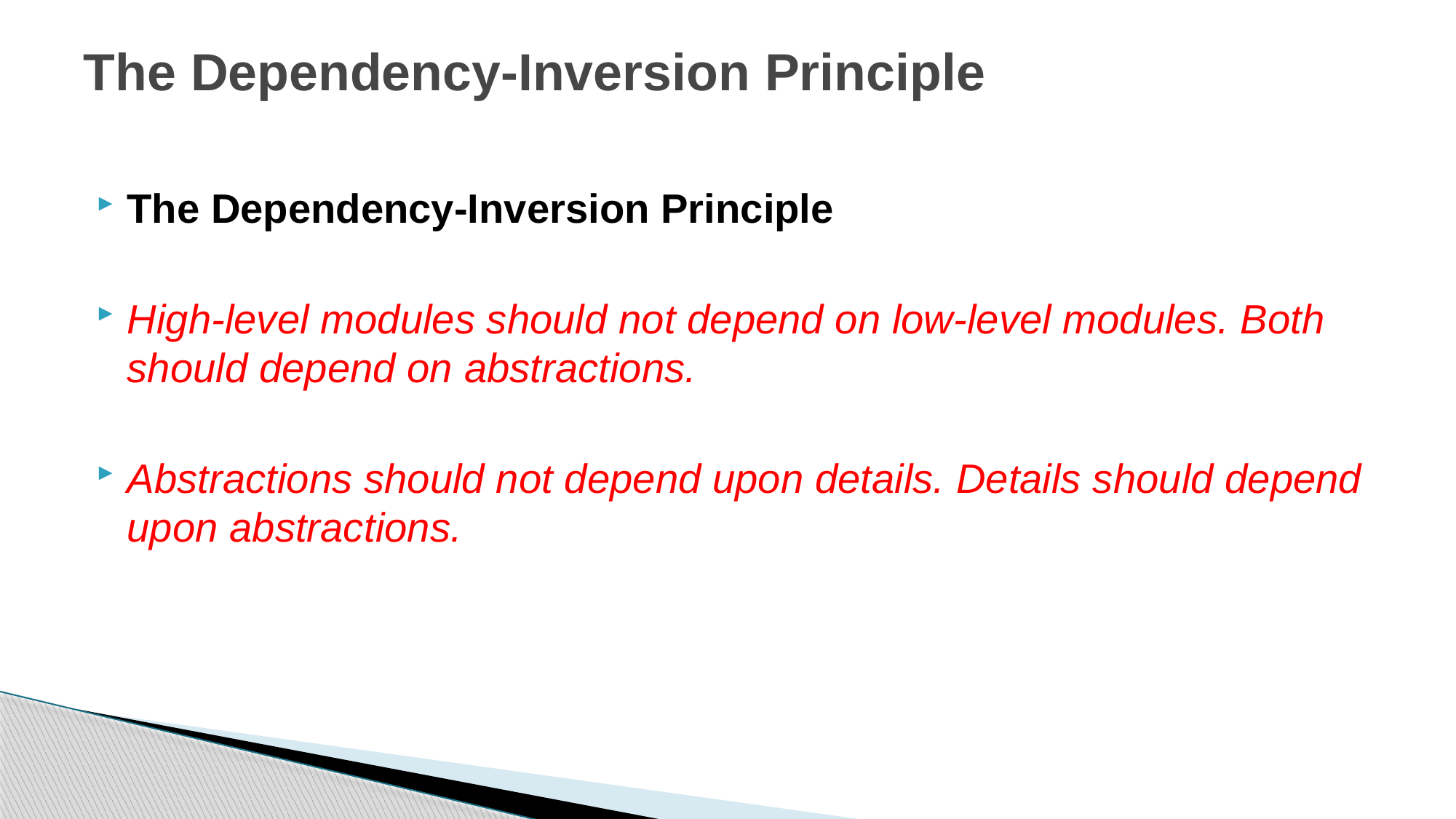

# The Dependency-Inversion Principle
The Dependency-Inversion Principle

High-level modules should not depend on low-level modules. Both should depend on abstractions.

Abstractions should not depend upon details. Details should depend upon abstractions.